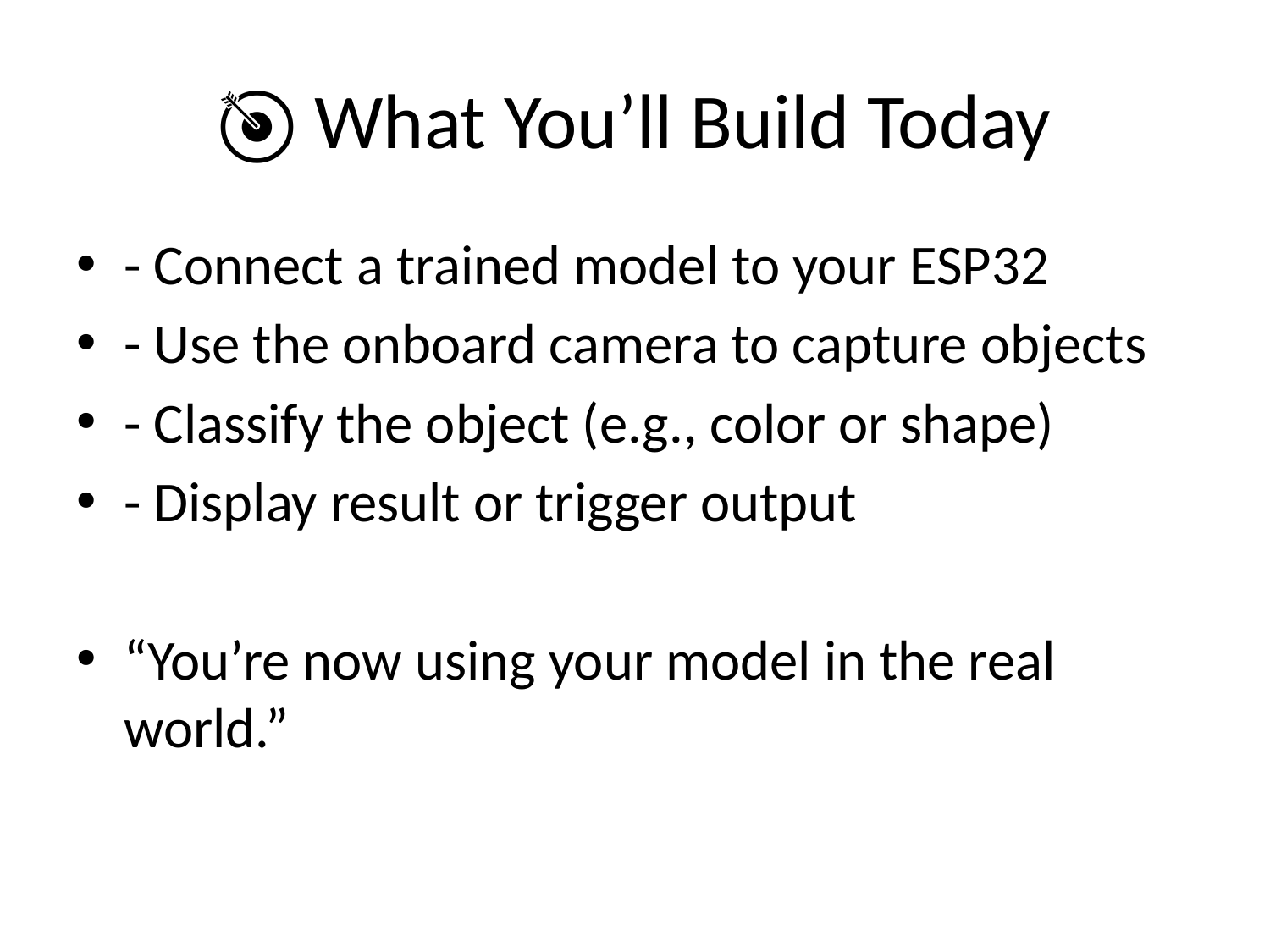

# 🎯 What You’ll Build Today
- Connect a trained model to your ESP32
- Use the onboard camera to capture objects
- Classify the object (e.g., color or shape)
- Display result or trigger output

“You’re now using your model in the real world.”